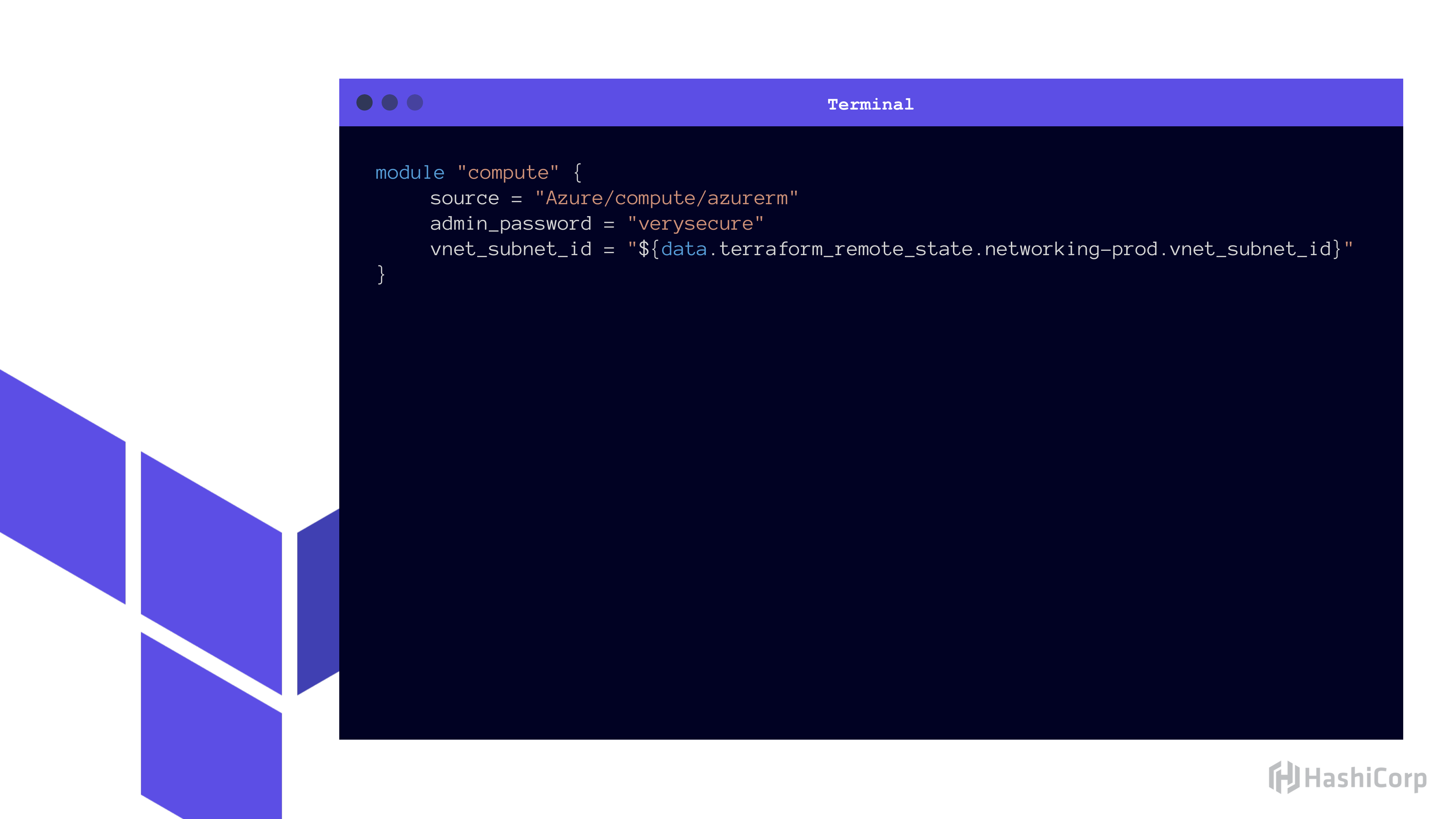

module "compute" {
	source = "Azure/compute/azurerm"
	admin_password = "verysecure"
	vnet_subnet_id = "${data.terraform_remote_state.networking-prod.vnet_subnet_id}"
}